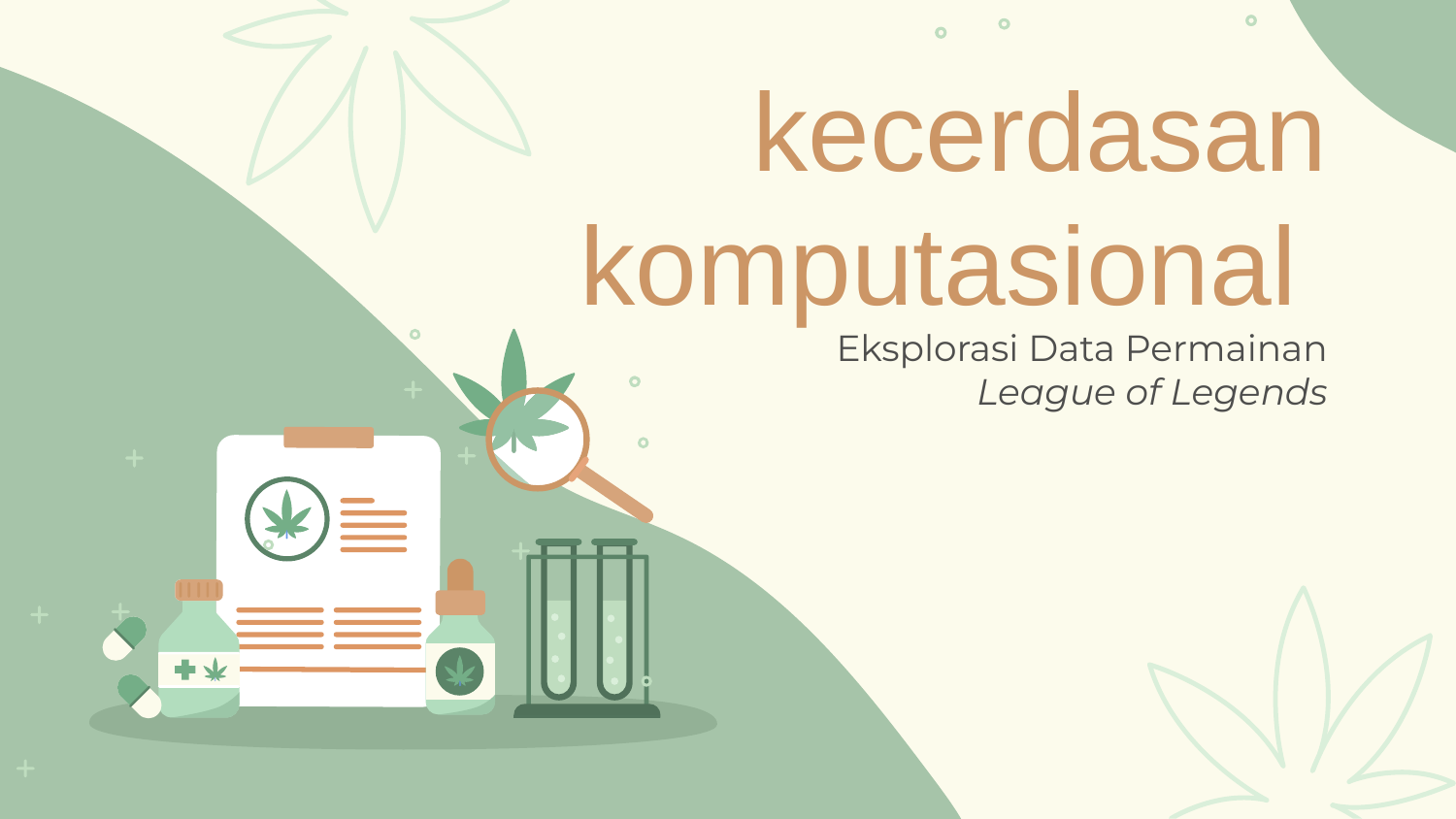

# kecerdasan komputasional

Eksplorasi Data Permainan League of Legends